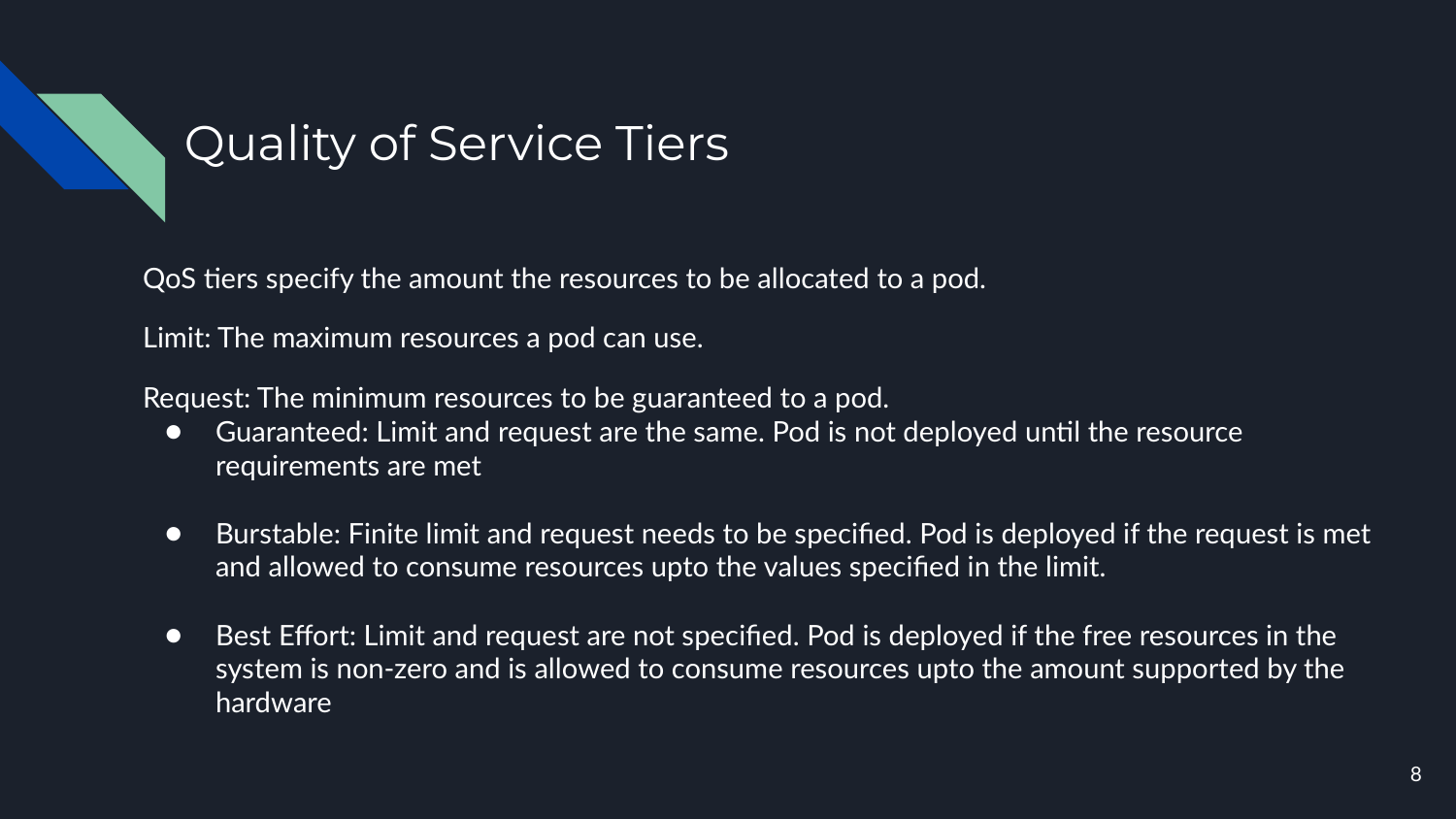

# Quality of Service Tiers
QoS tiers specify the amount the resources to be allocated to a pod.
Limit: The maximum resources a pod can use.
Request: The minimum resources to be guaranteed to a pod.
Guaranteed: Limit and request are the same. Pod is not deployed until the resource requirements are met
Burstable: Finite limit and request needs to be specified. Pod is deployed if the request is met and allowed to consume resources upto the values specified in the limit.
Best Effort: Limit and request are not specified. Pod is deployed if the free resources in the system is non-zero and is allowed to consume resources upto the amount supported by the hardware

8